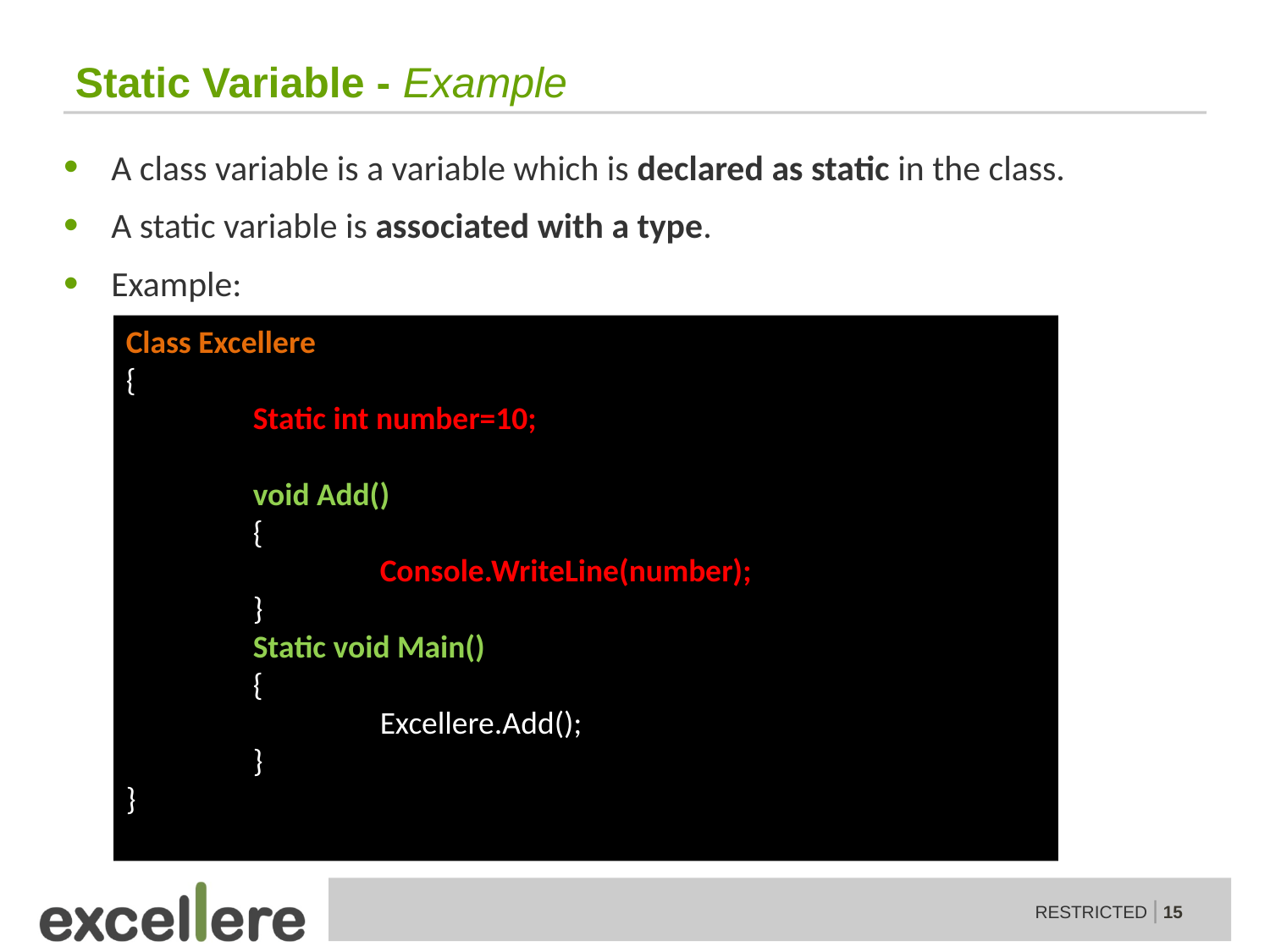

# Static Variable - Example
A class variable is a variable which is declared as static in the class.
A static variable is associated with a type.
Example:

Class Excellere
{
	Static int number=10;

  	void Add()
	{
		Console.WriteLine(number);
	}
	Static void Main()
	{
		Excellere.Add();
	}
}